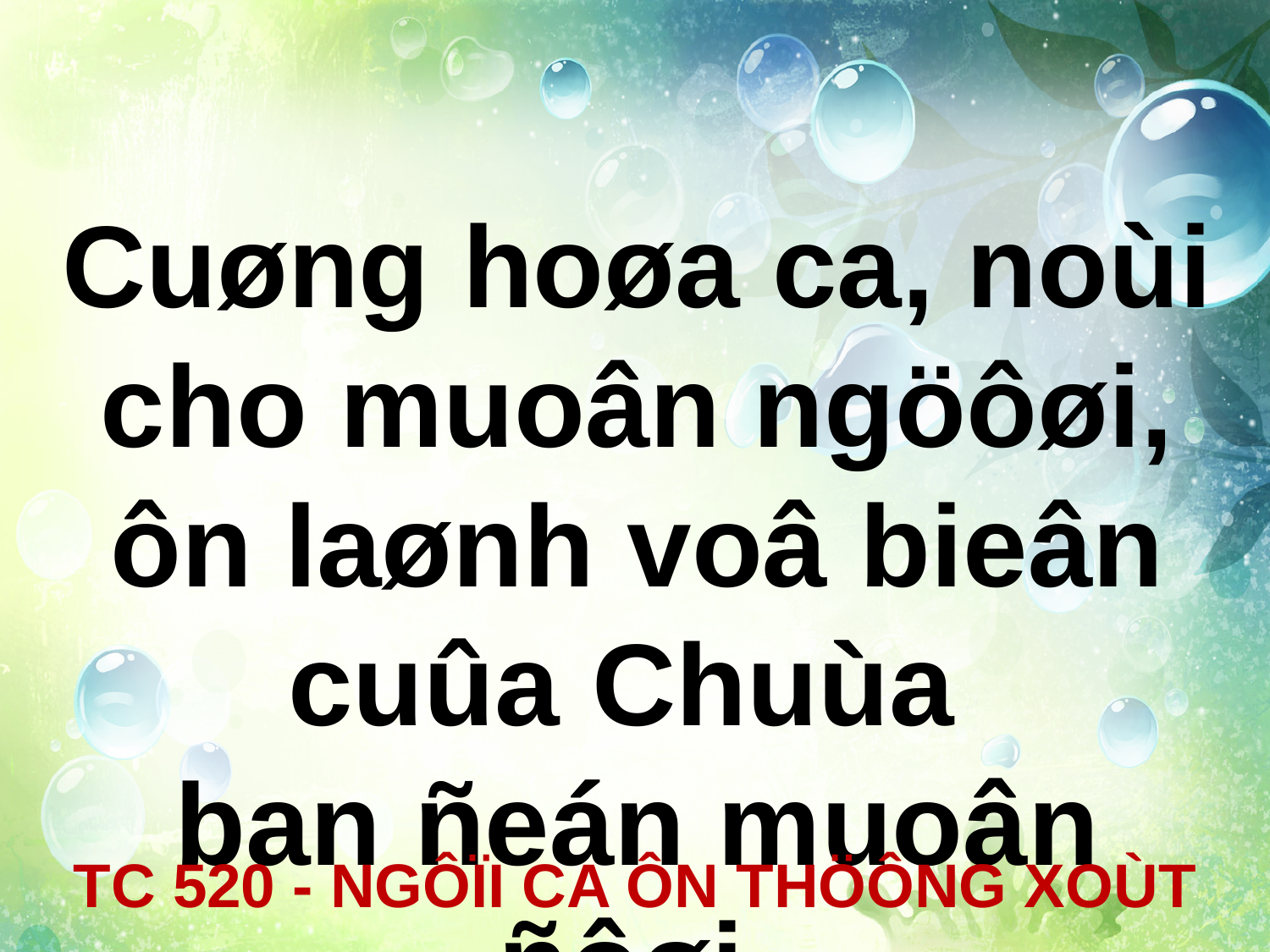

Cuøng hoøa ca, noùi cho muoân ngöôøi, ôn laønh voâ bieân cuûa Chuùa
ban ñeán muoân ñôøi.
TC 520 - NGÔÏI CA ÔN THÖÔNG XOÙT